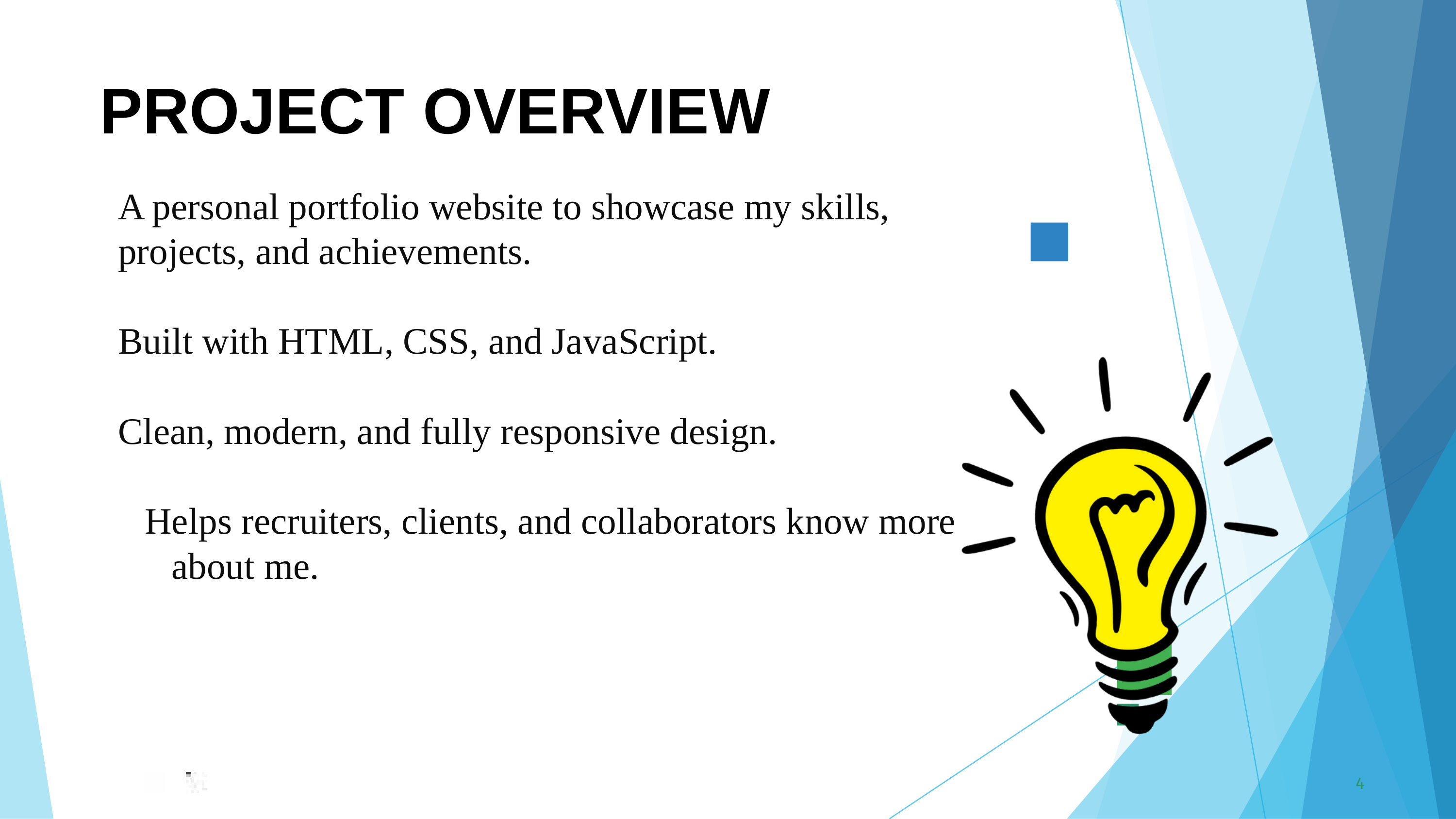

PROJECT OVERVIEW
A personal portfolio website to showcase my skills, projects, and achievements.

Built with HTML, CSS, and JavaScript.

Clean, modern, and fully responsive design.

Helps recruiters, clients, and collaborators know more about me.

4